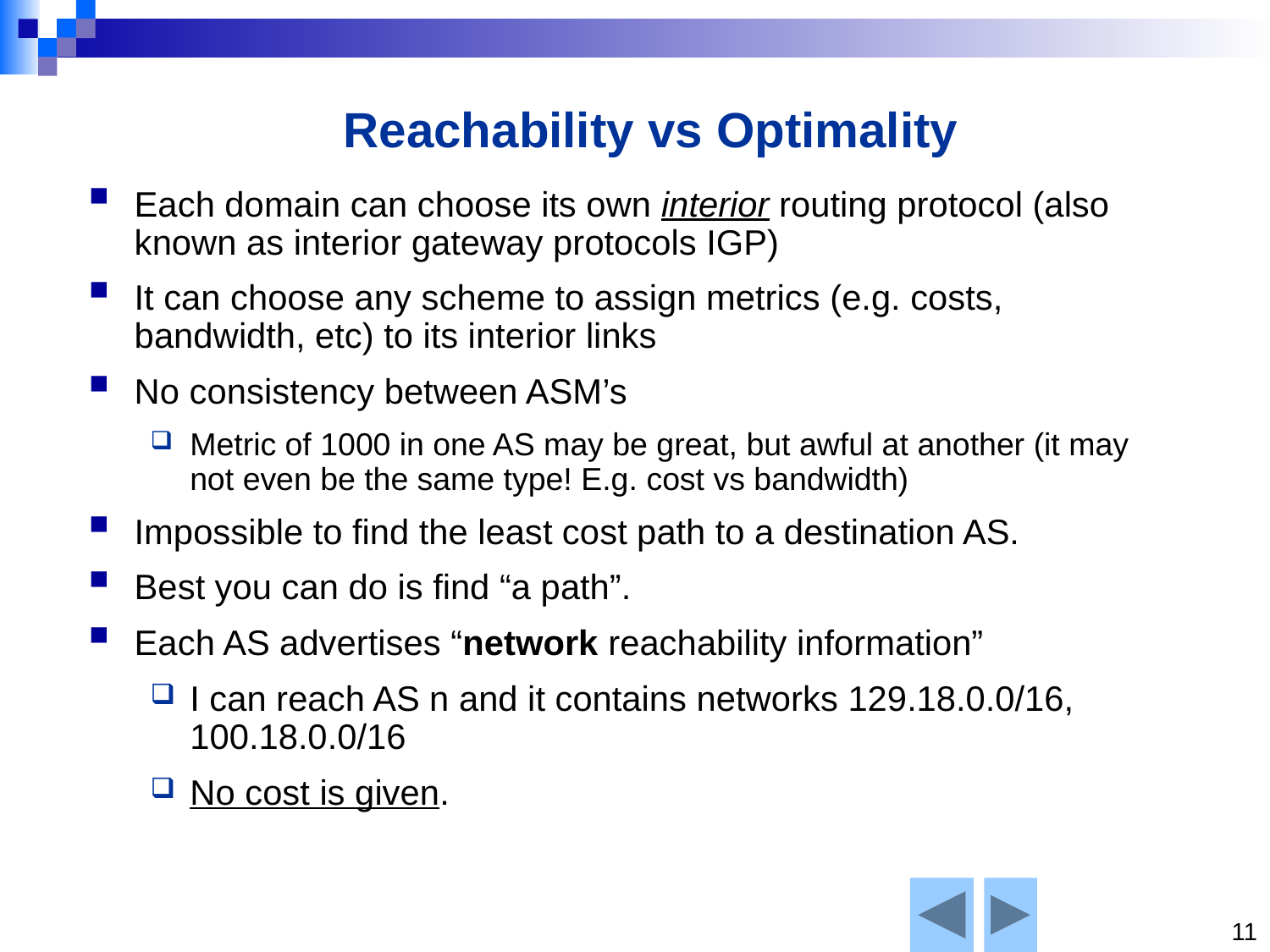

# Reachability vs Optimality
Each domain can choose its own interior routing protocol (also known as interior gateway protocols IGP)
It can choose any scheme to assign metrics (e.g. costs, bandwidth, etc) to its interior links
No consistency between ASM’s
Metric of 1000 in one AS may be great, but awful at another (it may not even be the same type! E.g. cost vs bandwidth)
Impossible to find the least cost path to a destination AS.
Best you can do is find “a path”.
Each AS advertises “network reachability information”
I can reach AS n and it contains networks 129.18.0.0/16, 100.18.0.0/16
No cost is given.
11